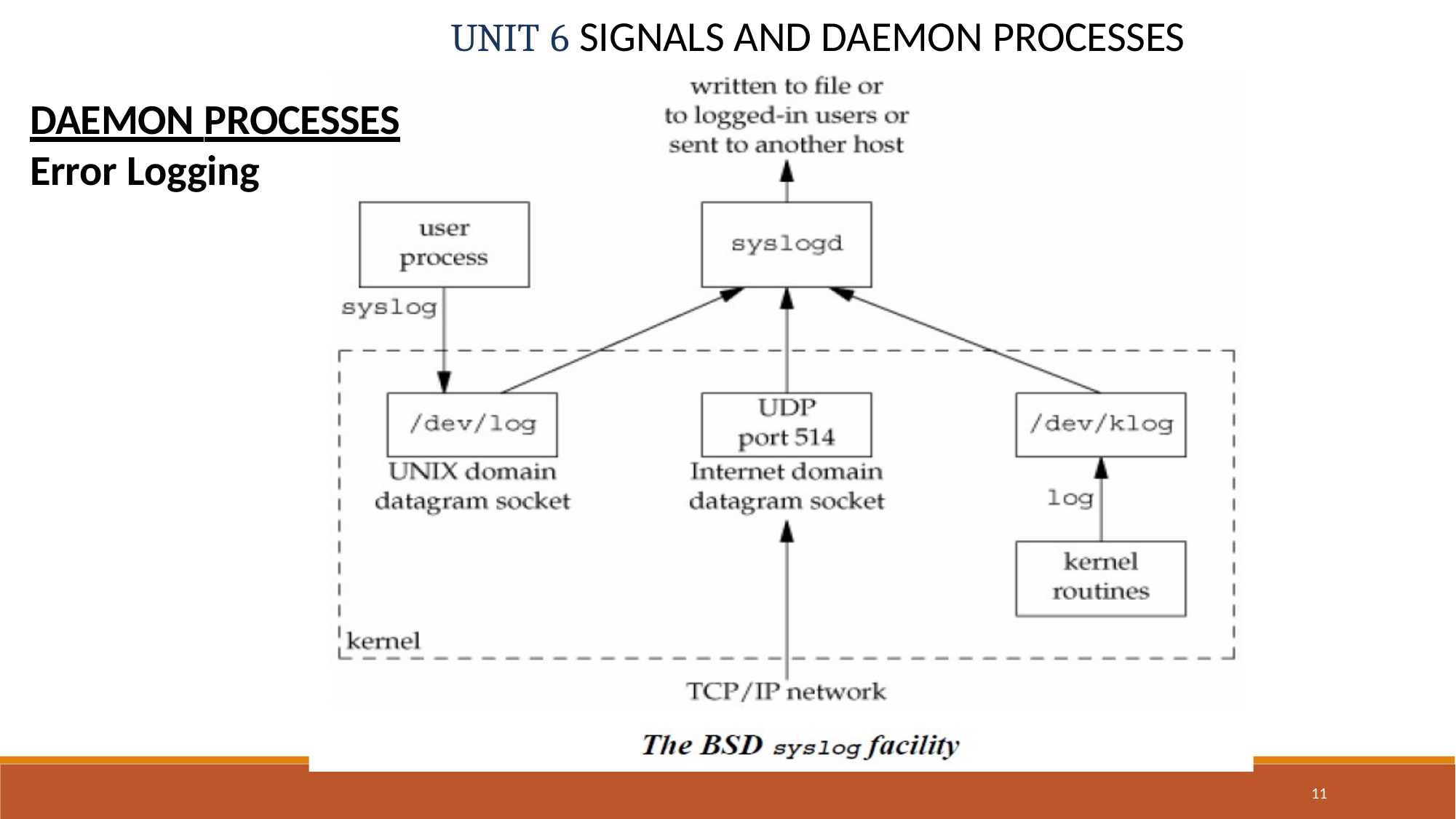

# UNIT 6 SIGNALS AND DAEMON PROCESSES

DAEMON PROCESSES
Error Logging

11